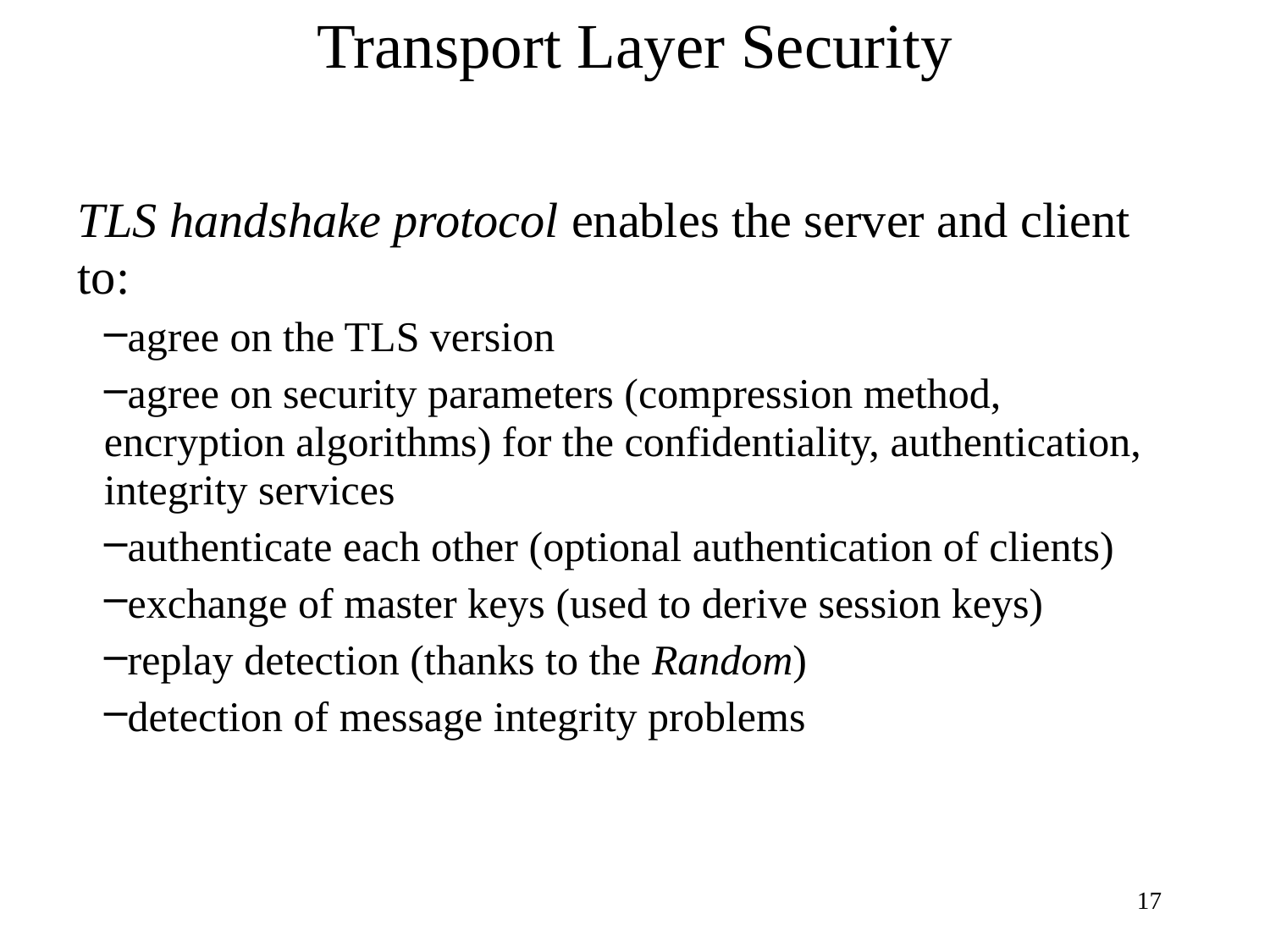

# Transport Layer Security
TLS handshake protocol enables the server and client to:
agree on the TLS version
agree on security parameters (compression method, encryption algorithms) for the confidentiality, authentication, integrity services
authenticate each other (optional authentication of clients)
exchange of master keys (used to derive session keys)
replay detection (thanks to the Random)
detection of message integrity problems
17